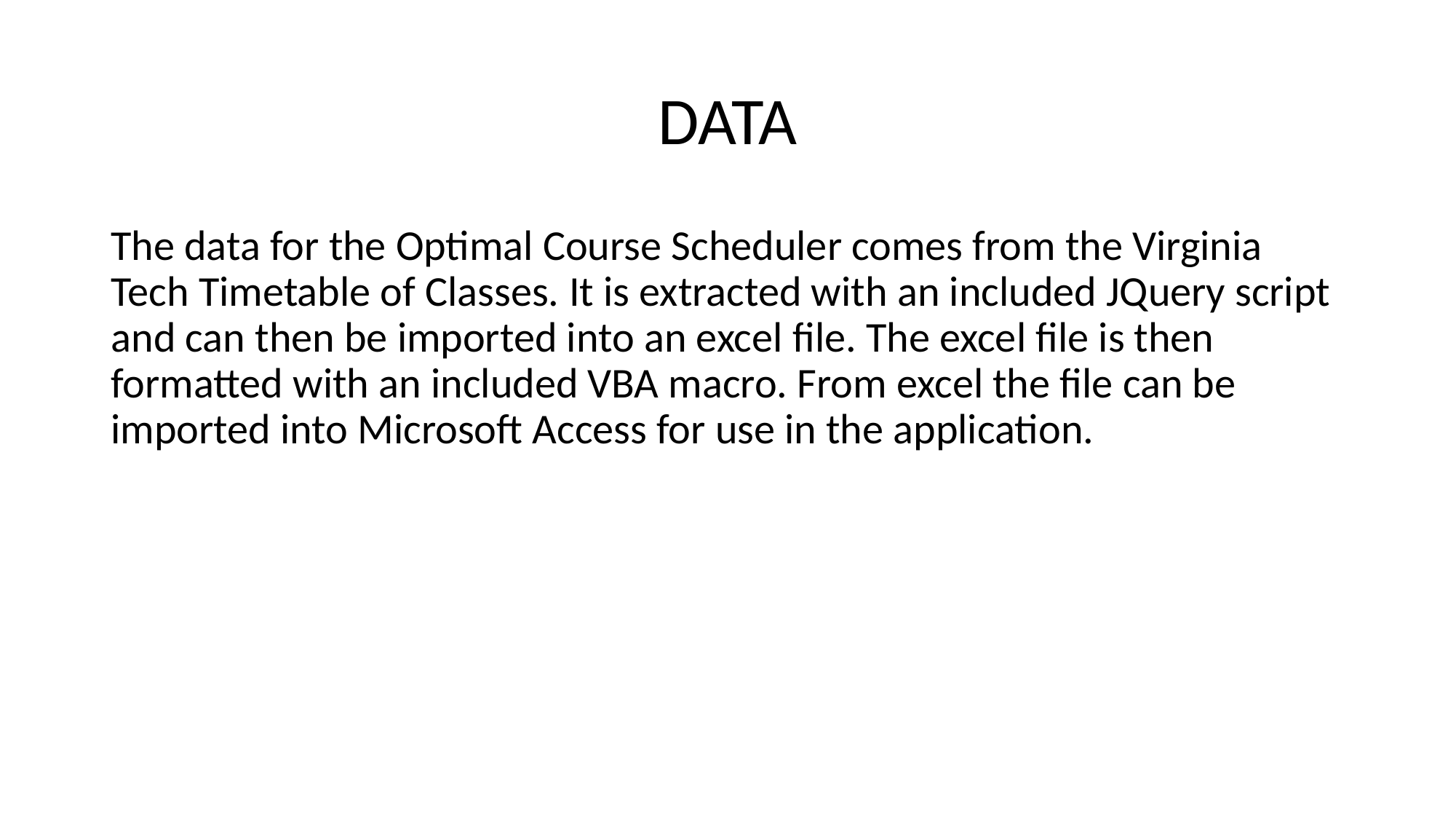

# DATA
The data for the Optimal Course Scheduler comes from the Virginia Tech Timetable of Classes. It is extracted with an included JQuery script and can then be imported into an excel file. The excel file is then formatted with an included VBA macro. From excel the file can be imported into Microsoft Access for use in the application.